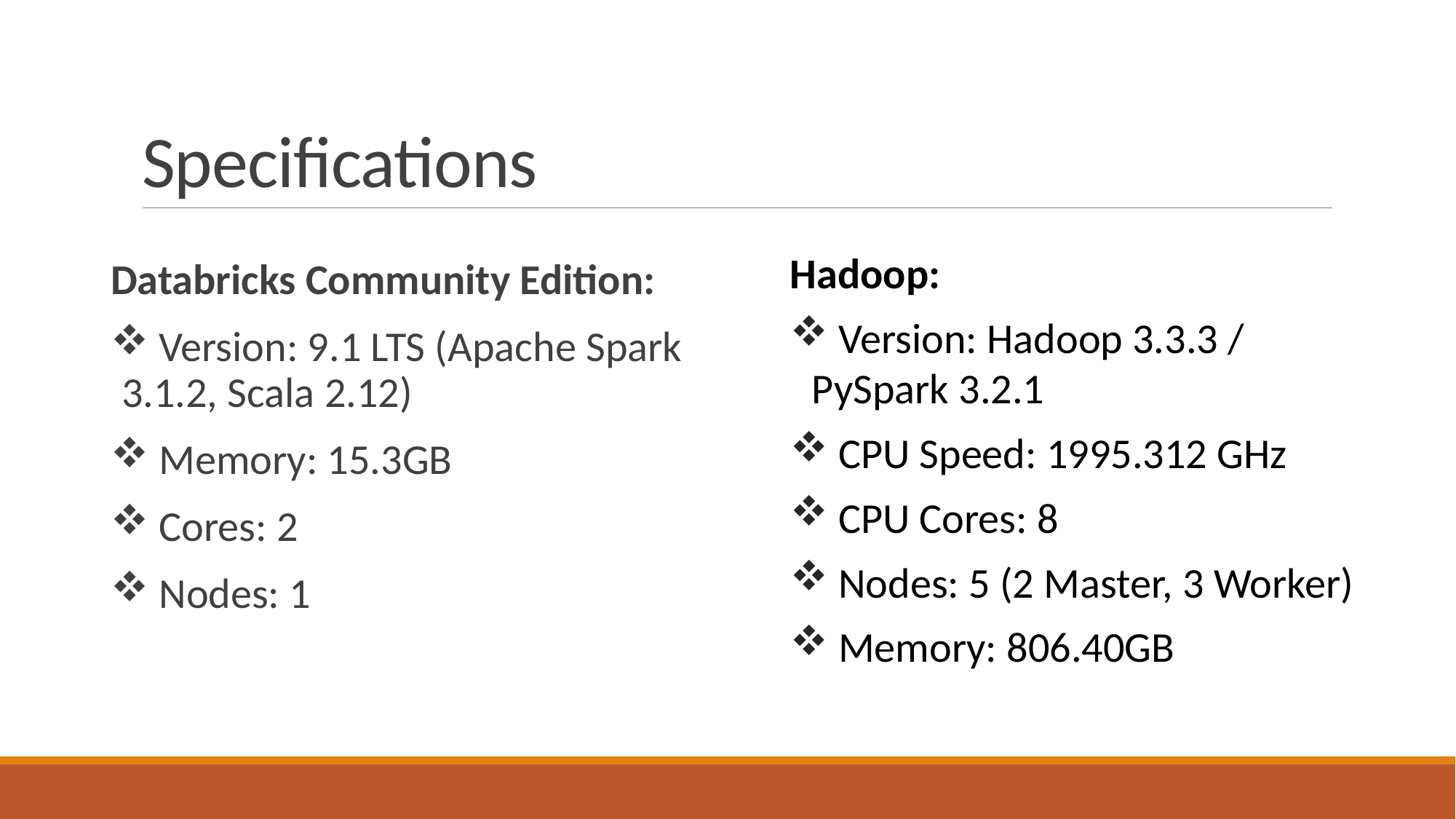

# Specifications
Hadoop:
 Version: Hadoop 3.3.3 / PySpark 3.2.1
 CPU Speed: 1995.312 GHz
 CPU Cores: 8
 Nodes: 5 (2 Master, 3 Worker)
 Memory: 806.40GB

Databricks Community Edition:
 Version: 9.1 LTS (Apache Spark 3.1.2, Scala 2.12)
 Memory: 15.3GB
 Cores: 2
 Nodes: 1